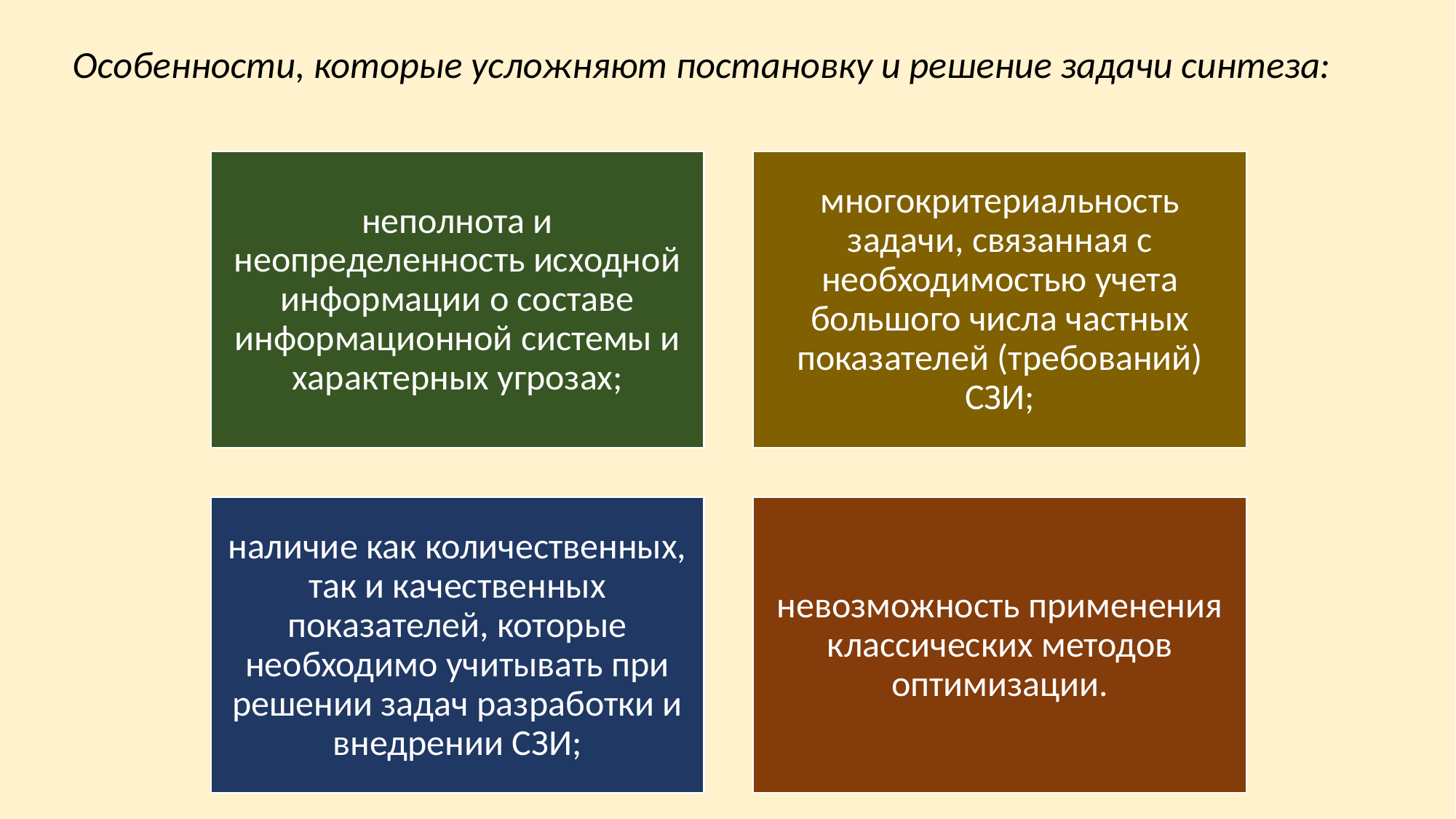

# Особенности, которые усложняют постановку и решение задачи синтеза:
неполнота и неопределенность исходной информации о составе информационной системы и характерных угрозах;
многокритериальность задачи, связанная с необходимостью учета большого числа частных показателей (требований) СЗИ;
наличие как количественных, так и качественных показателей, которые необходимо учитывать при решении задач разработки и внедрении СЗИ;
невозможность применения классических методов оптимизации.